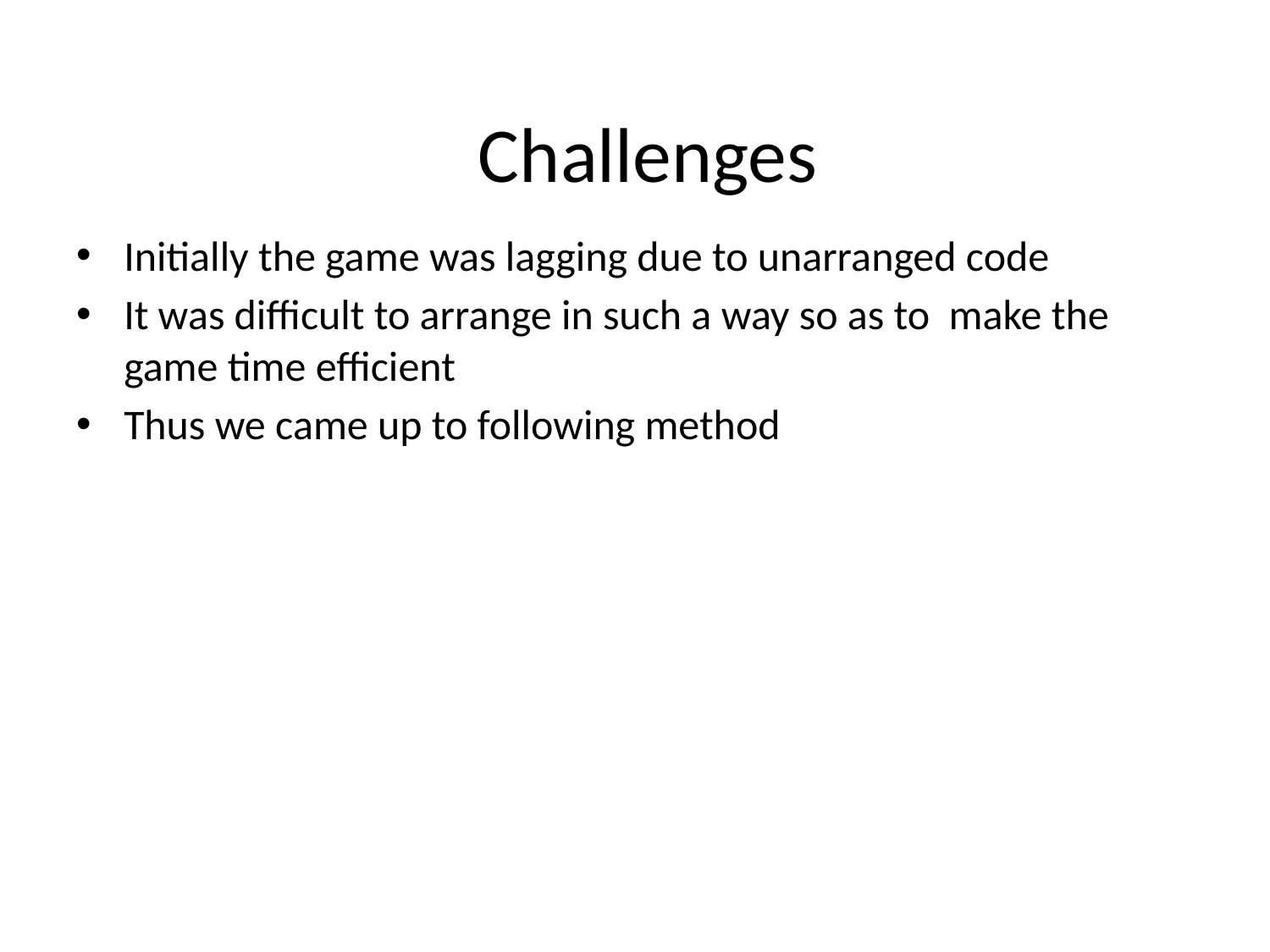

# Challenges
Initially the game was lagging due to unarranged code
It was difficult to arrange in such a way so as to  make the game time efficient
Thus we came up to following method